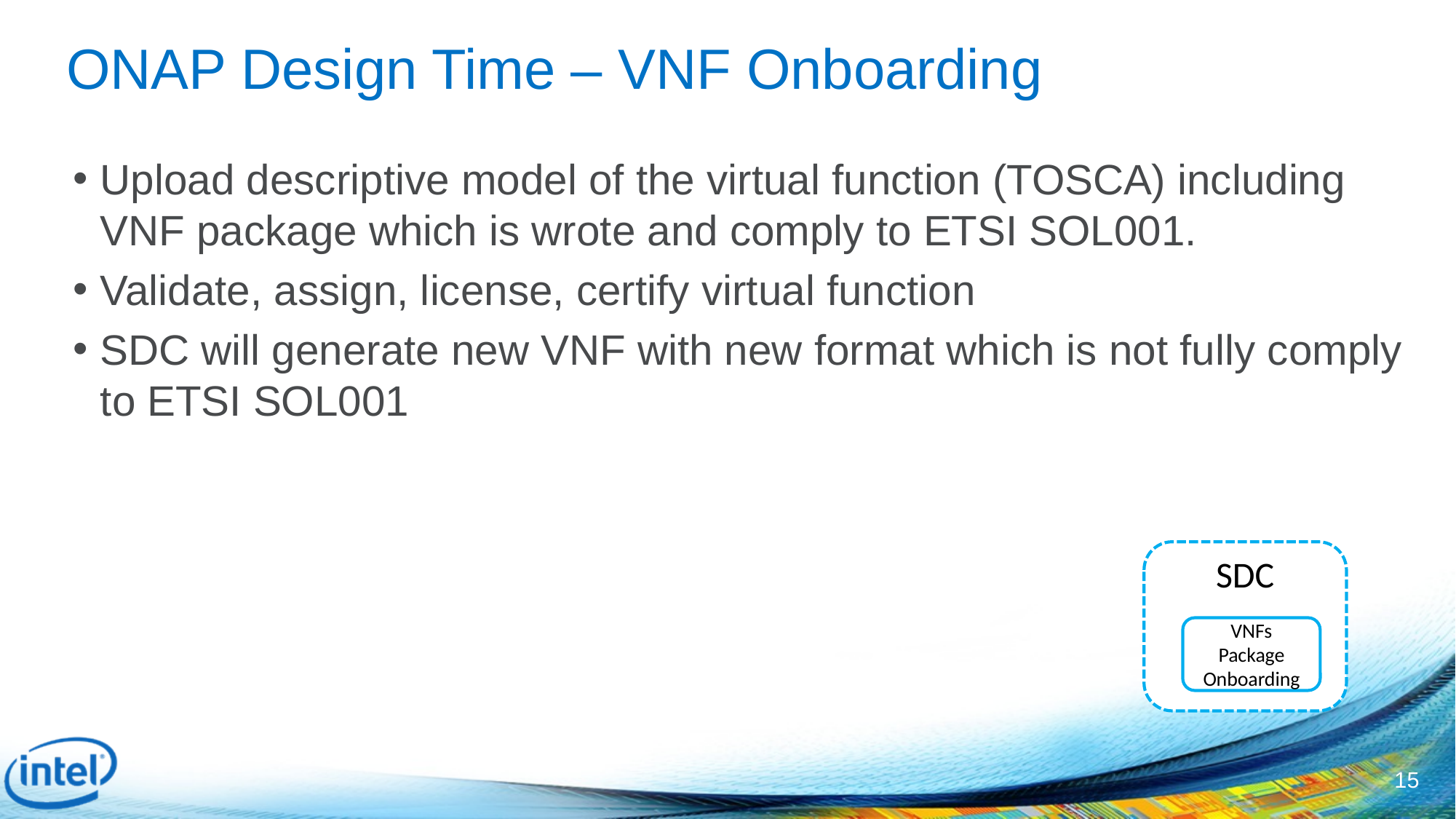

ONAP Design Time – VNF Onboarding
Upload descriptive model of the virtual function (TOSCA) including VNF package which is wrote and comply to ETSI SOL001.
Validate, assign, license, certify virtual function
SDC will generate new VNF with new format which is not fully comply to ETSI SOL001

SDC
VNFs Package
Onboarding
15